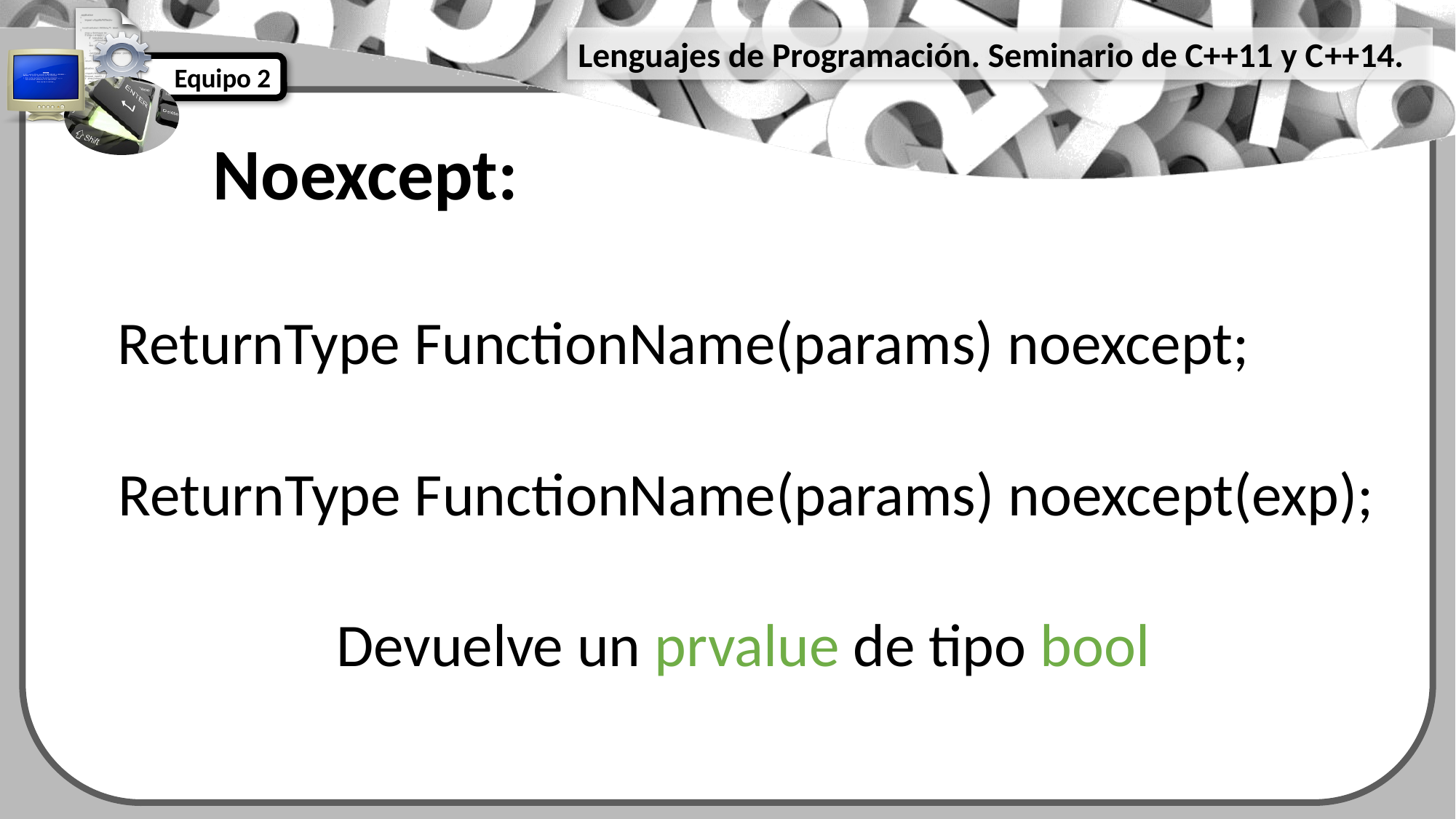

Noexcept:
ReturnType FunctionName(params) noexcept;
ReturnType FunctionName(params) noexcept(exp);
Devuelve un prvalue de tipo bool